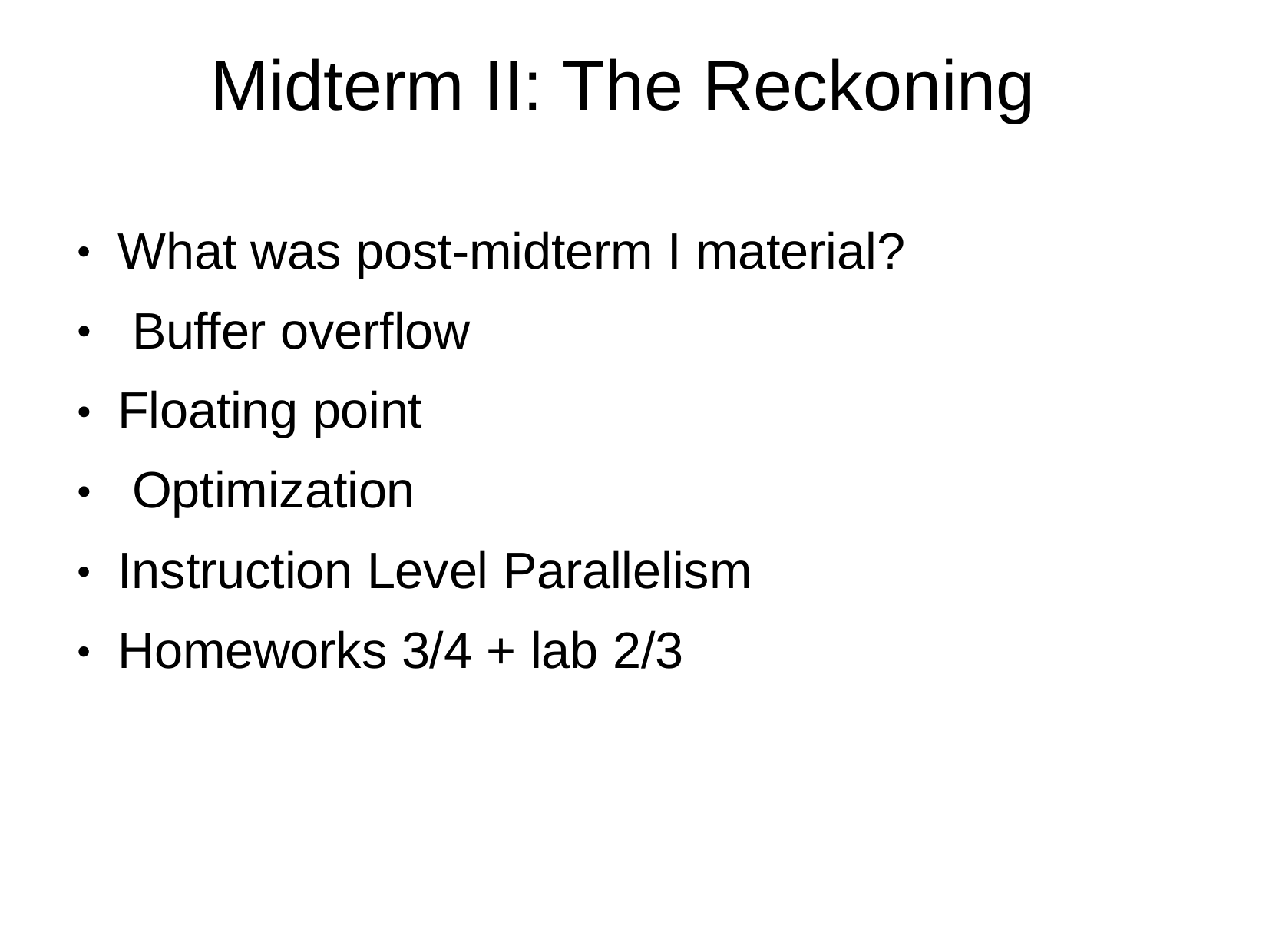

# Midterm II: The Reckoning
What was post-midterm I material?  Buffer overflow
Floating point  Optimization
Instruction Level Parallelism Homeworks 3/4 + lab 2/3
●
●
●
●
●
●